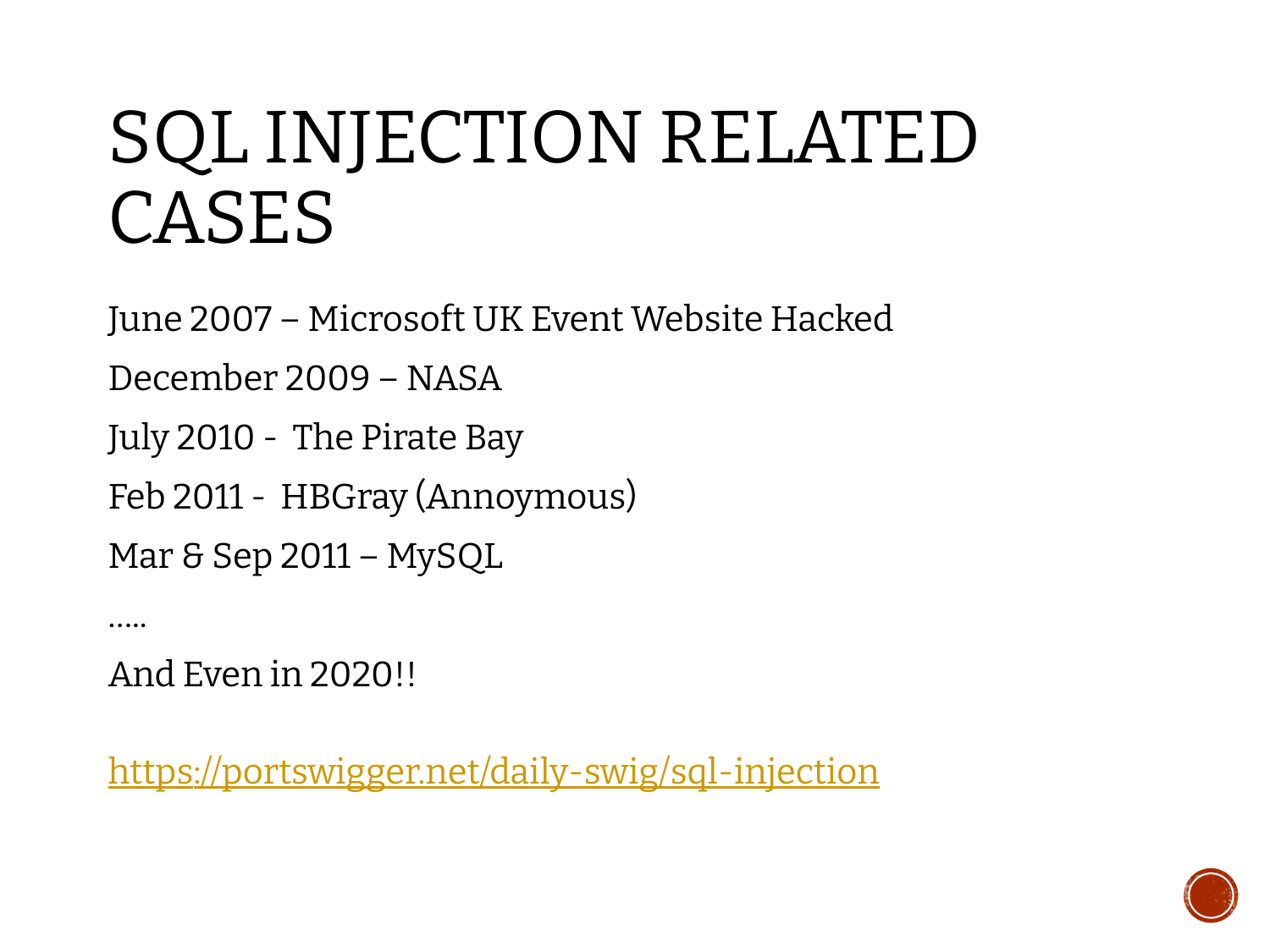

# SQL injection related cases
June 2007 – Microsoft UK Event Website Hacked
December 2009 – NASA
July 2010 -  The Pirate Bay
Feb 2011 -  HBGray (Annoymous)
Mar & Sep 2011 – MySQL
…..
And Even in 2020!!
https://portswigger.net/daily-swig/sql-injection